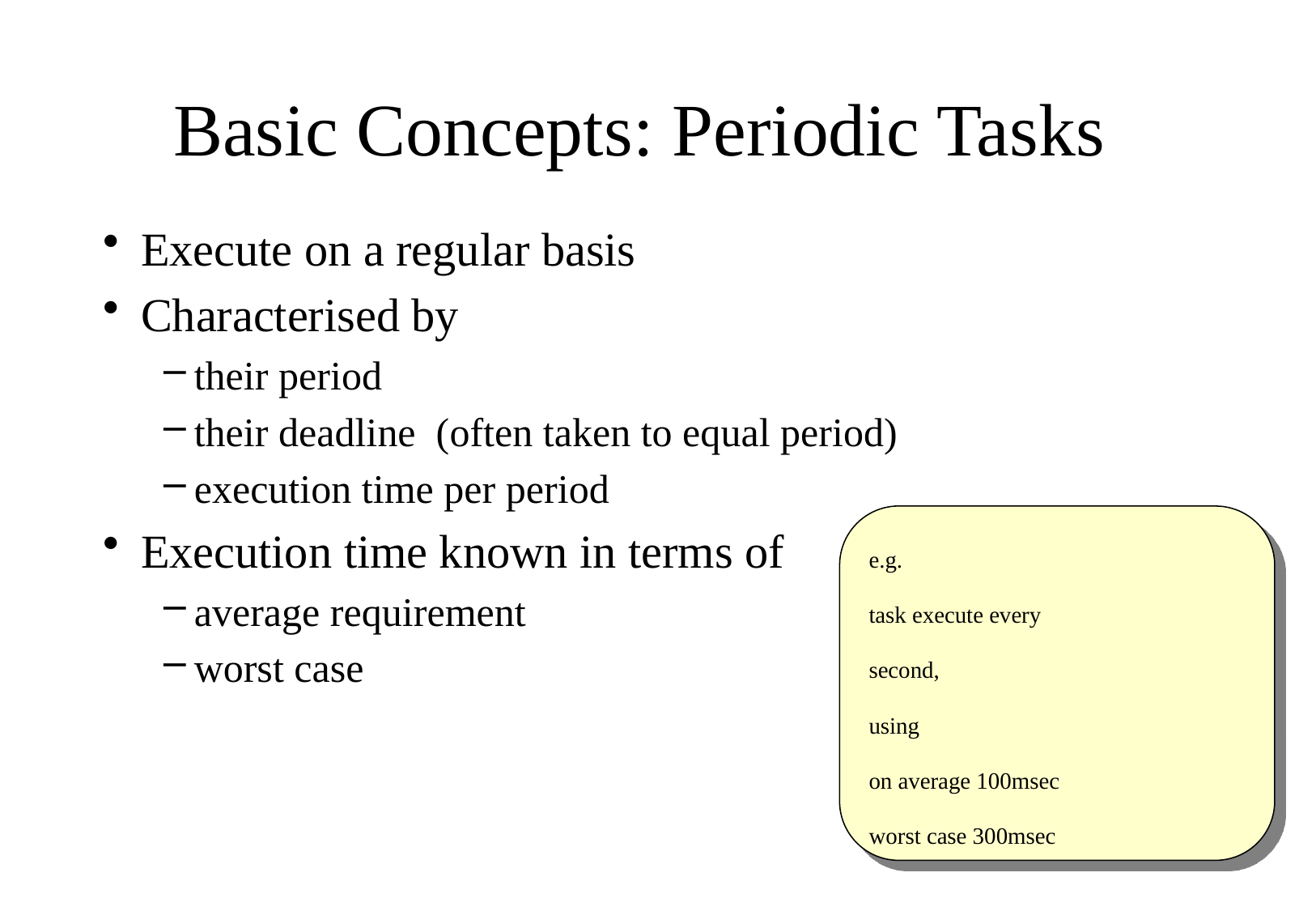

# Basic Concepts: Periodic Tasks
Execute on a regular basis
Characterised by
their period
their deadline  (often taken to equal period)
execution time per period
Execution time known in terms of
average requirement
worst case
e.g.
task execute every
second,
using
on average 100msec
worst case 300msec